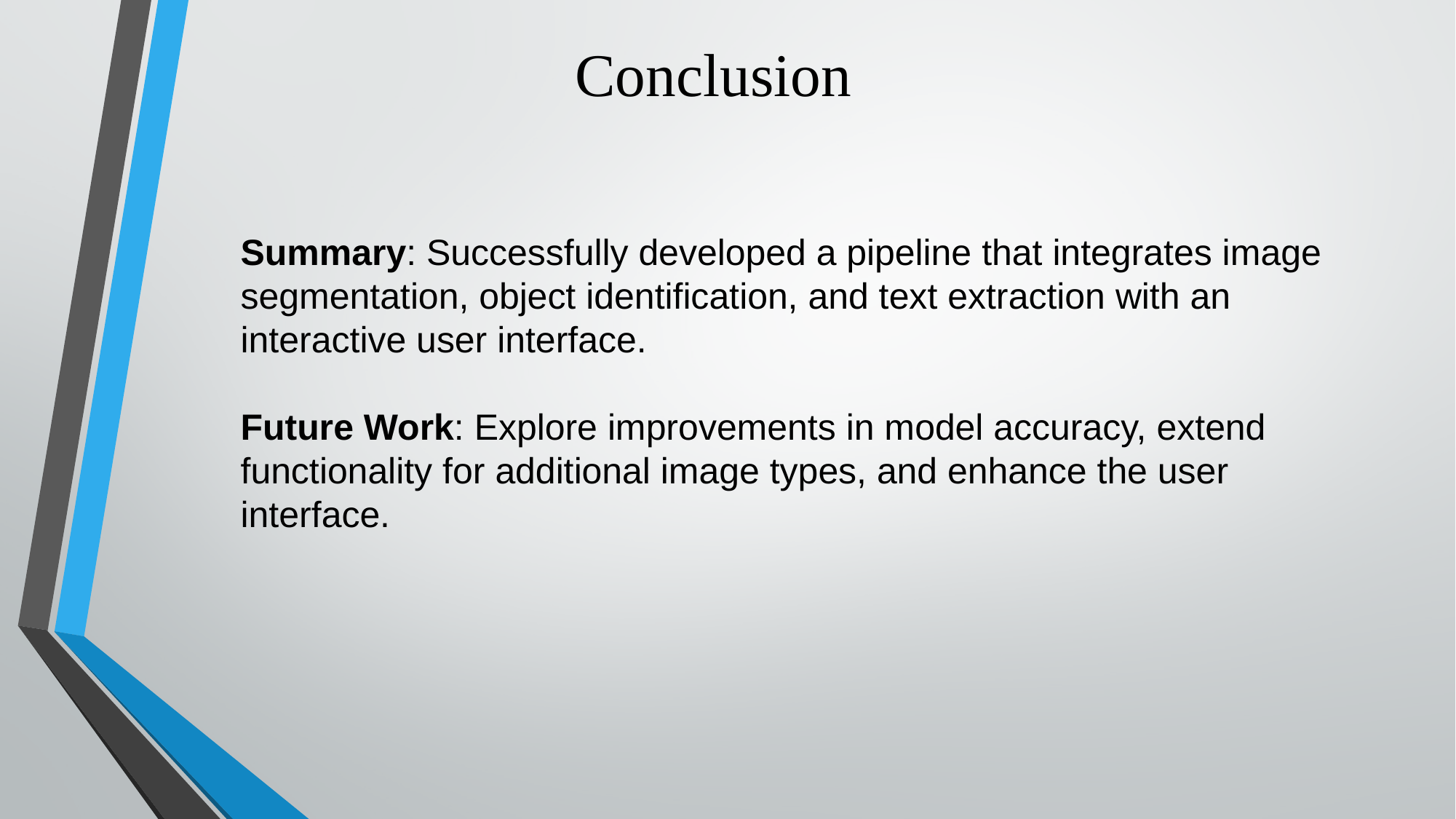

# Conclusion
Summary: Successfully developed a pipeline that integrates image segmentation, object identification, and text extraction with an interactive user interface.

Future Work: Explore improvements in model accuracy, extend functionality for additional image types, and enhance the user interface.